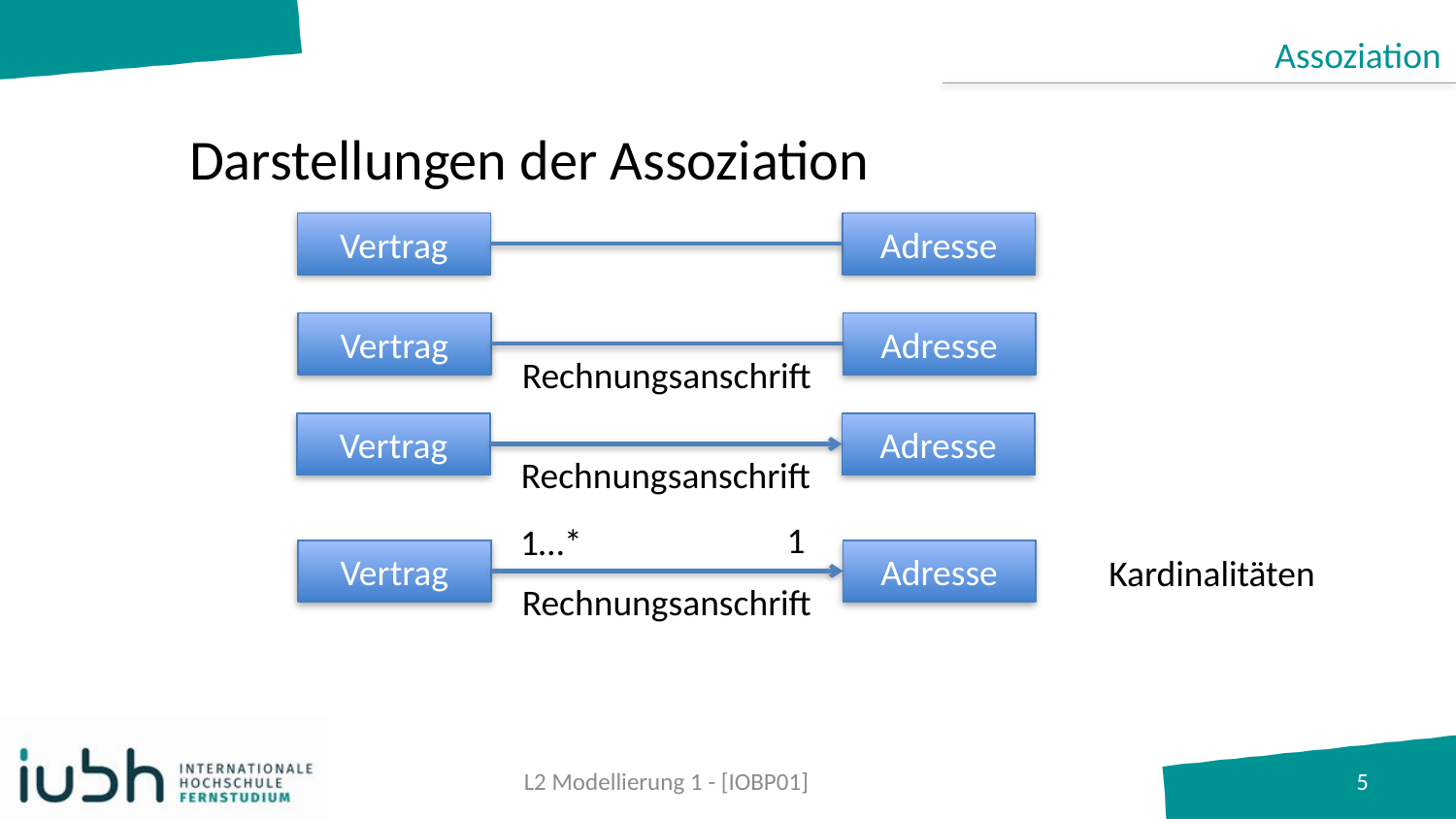

Assoziation
# Darstellungen der Assoziation
Vertrag
Adresse
Vertrag
Adresse
Rechnungsanschrift
Vertrag
Adresse
Rechnungsanschrift
1
1…*
Vertrag
Adresse
Kardinalitäten
Rechnungsanschrift
L2 Modellierung 1 - [IOBP01]
5